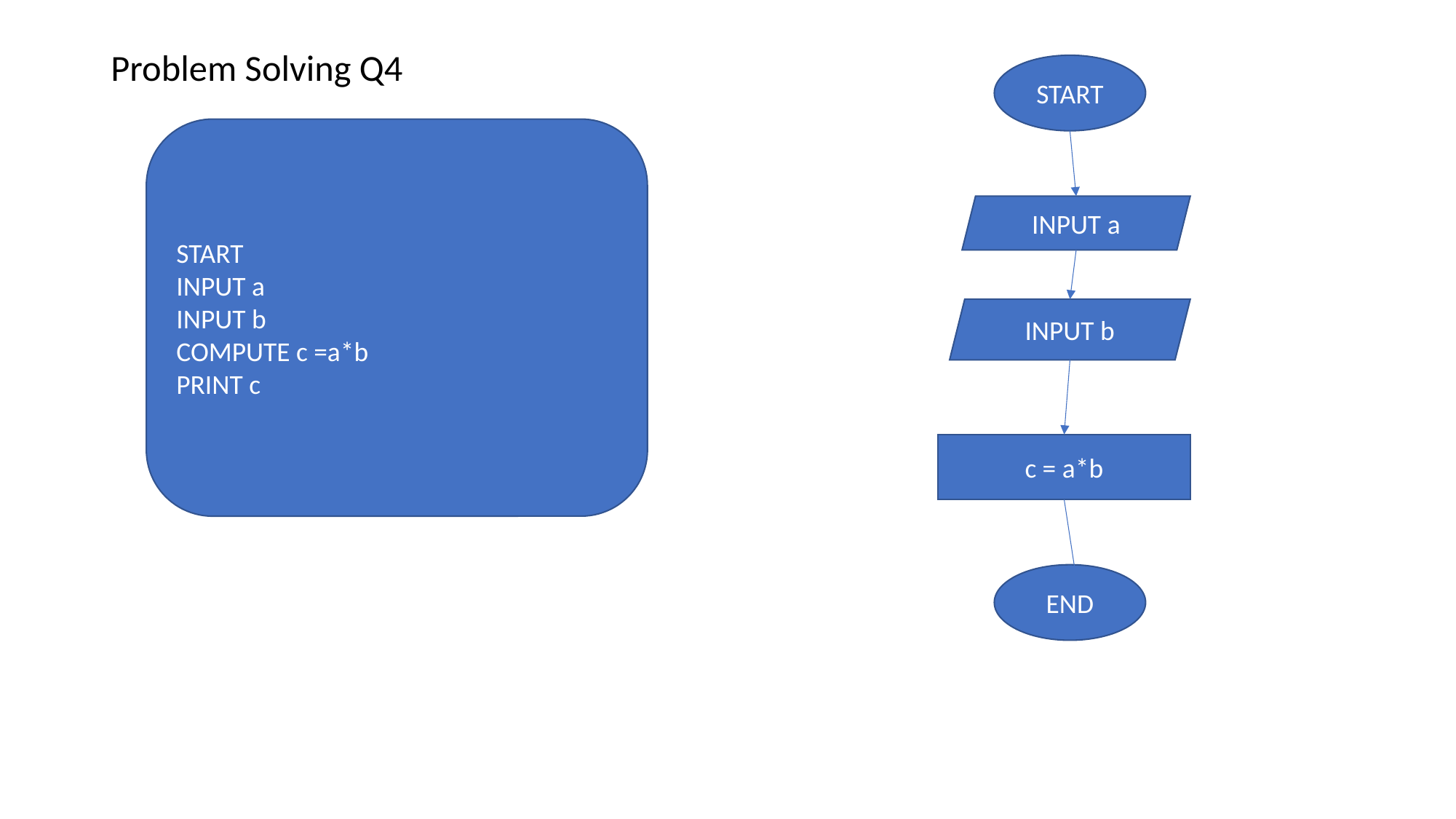

# Problem Solving Q4
START
START
INPUT a
INPUT b
COMPUTE c =a*b
PRINT c
INPUT a
INPUT b
c = a*b
END